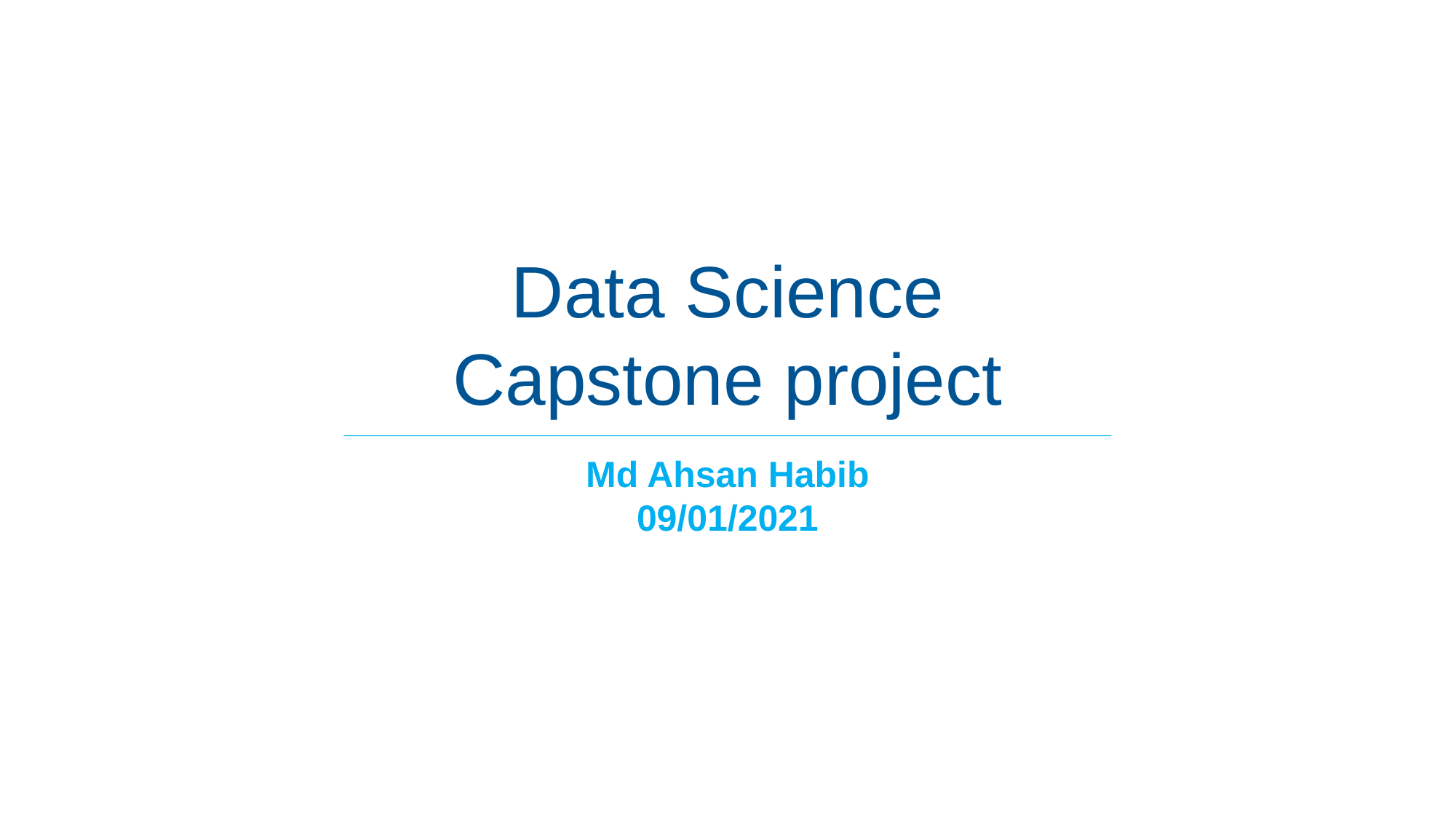

Data Science Capstone project
Md Ahsan Habib
09/01/2021